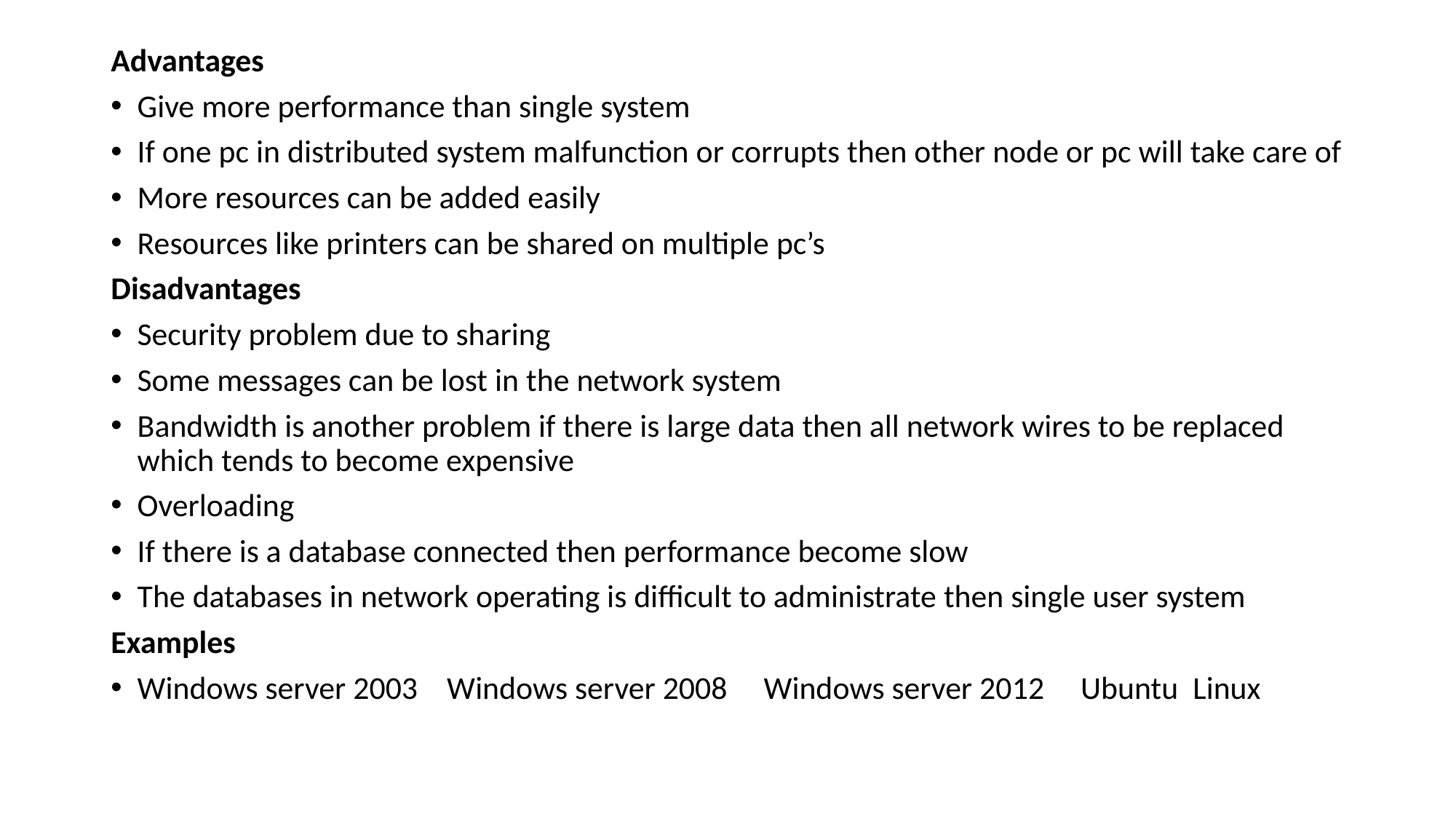

Advantages
Give more performance than single system
If one pc in distributed system malfunction or corrupts then other node or pc will take care of
More resources can be added easily
Resources like printers can be shared on multiple pc’s
Disadvantages
Security problem due to sharing
Some messages can be lost in the network system
Bandwidth is another problem if there is large data then all network wires to be replaced which tends to become expensive
Overloading
If there is a database connected then performance become slow
The databases in network operating is difficult to administrate then single user system
Examples
Windows server 2003    Windows server 2008     Windows server 2012     Ubuntu  Linux